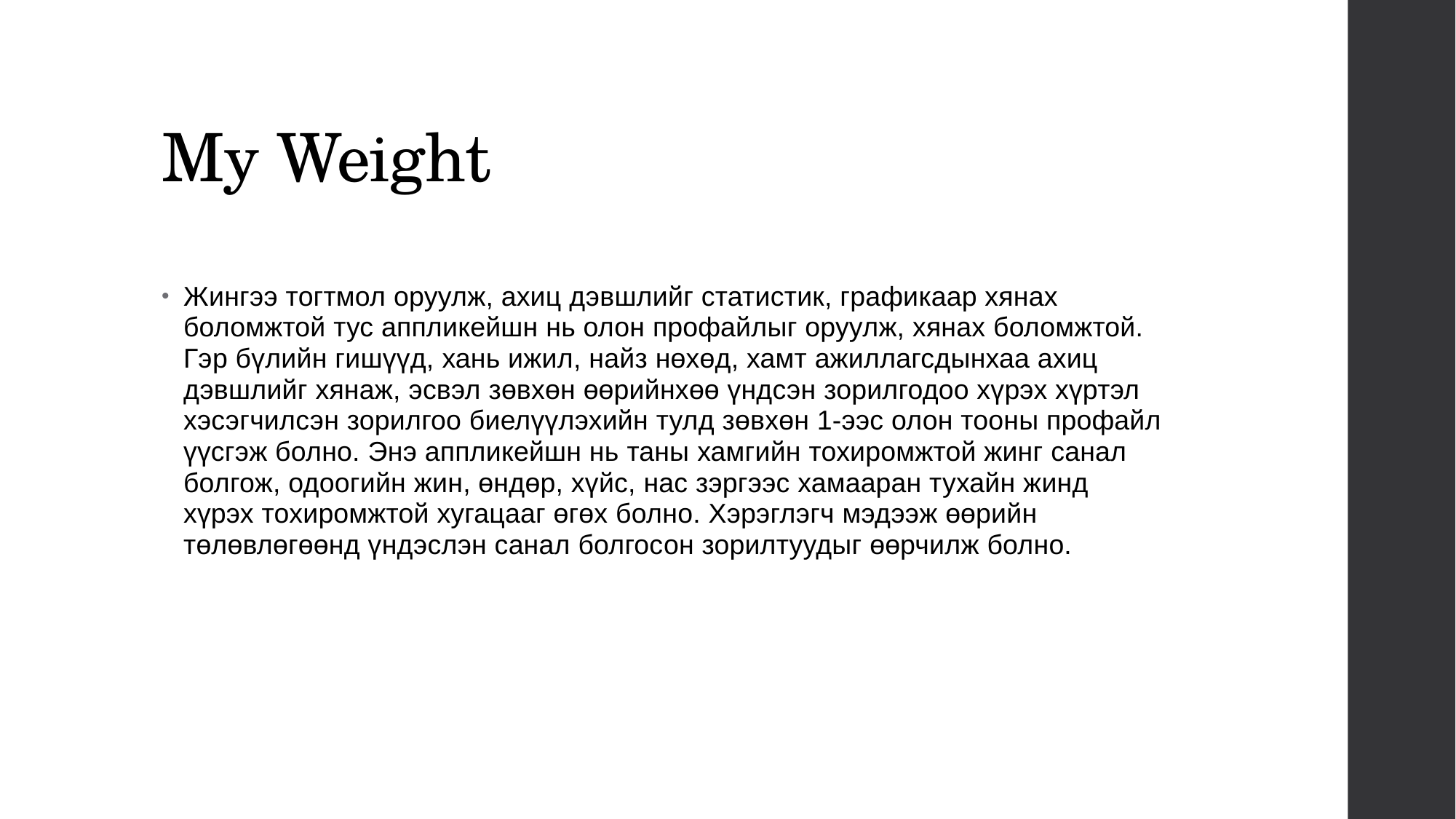

# My Weight

Жингээ тогтмол оруулж, ахиц дэвшлийг статистик, графикаар хянах боломжтой тус аппликейшн нь олон профайлыг оруулж, хянах боломжтой. Гэр бүлийн гишүүд, хань ижил, найз нөхөд, хамт ажиллагсдынхаа ахиц дэвшлийг хянаж, эсвэл зөвхөн өөрийнхөө үндсэн зорилгодоо хүрэх хүртэл хэсэгчилсэн зорилгоо биелүүлэхийн тулд зөвхөн 1-ээс олон тооны профайл үүсгэж болно. Энэ аппликейшн нь таны хамгийн тохиромжтой жинг санал болгож, одоогийн жин, өндөр, хүйс, нас зэргээс хамааран тухайн жинд хүрэх тохиромжтой хугацааг өгөх болно. Хэрэглэгч мэдээж өөрийн төлөвлөгөөнд үндэслэн санал болгосон зорилтуудыг өөрчилж болно.